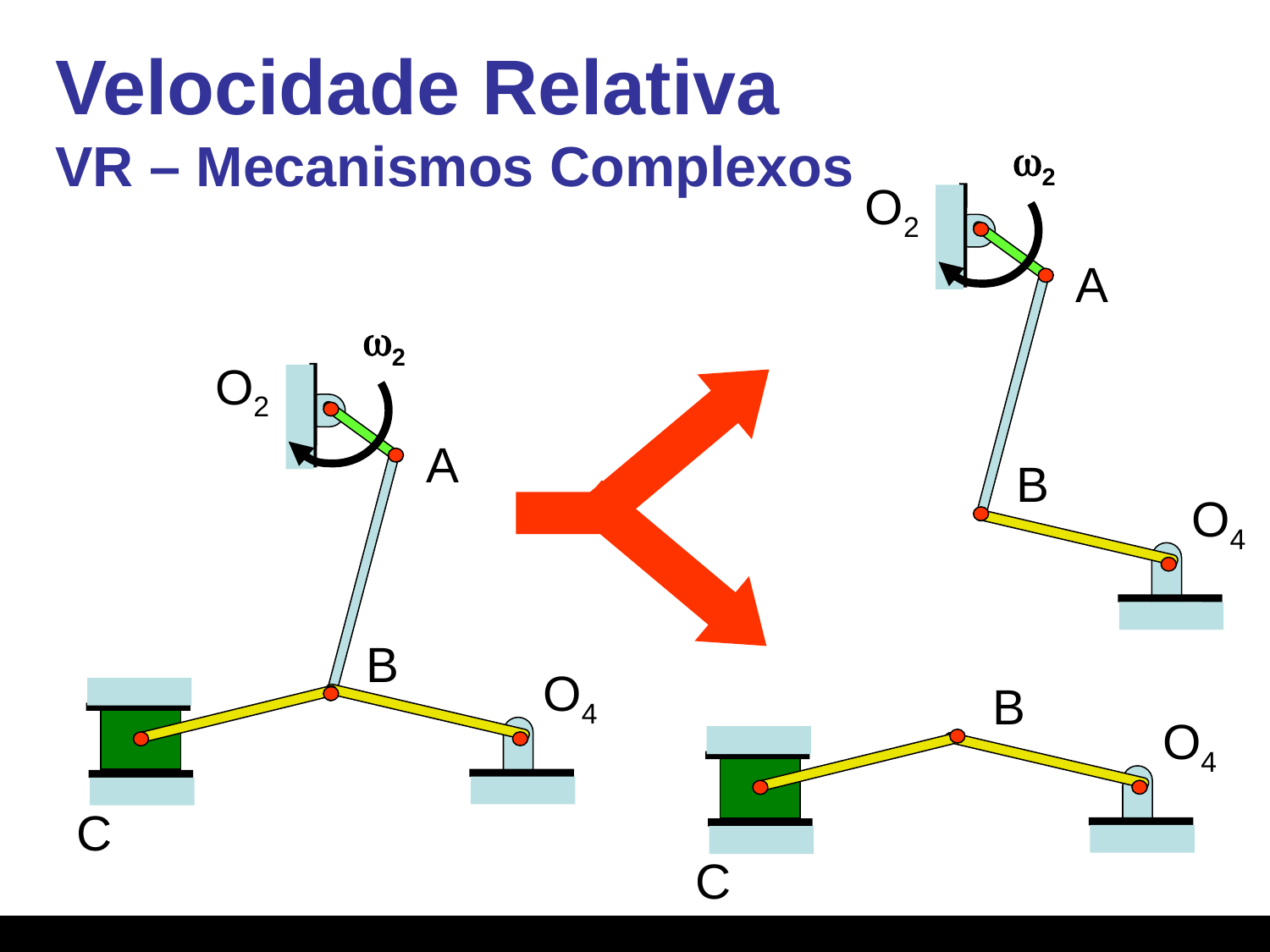

# Velocidade Relativa VR – Mecanismos Complexos
ω2

O2

A

B
O4

ω2

O2

A

B
O4

B
O4

C

C